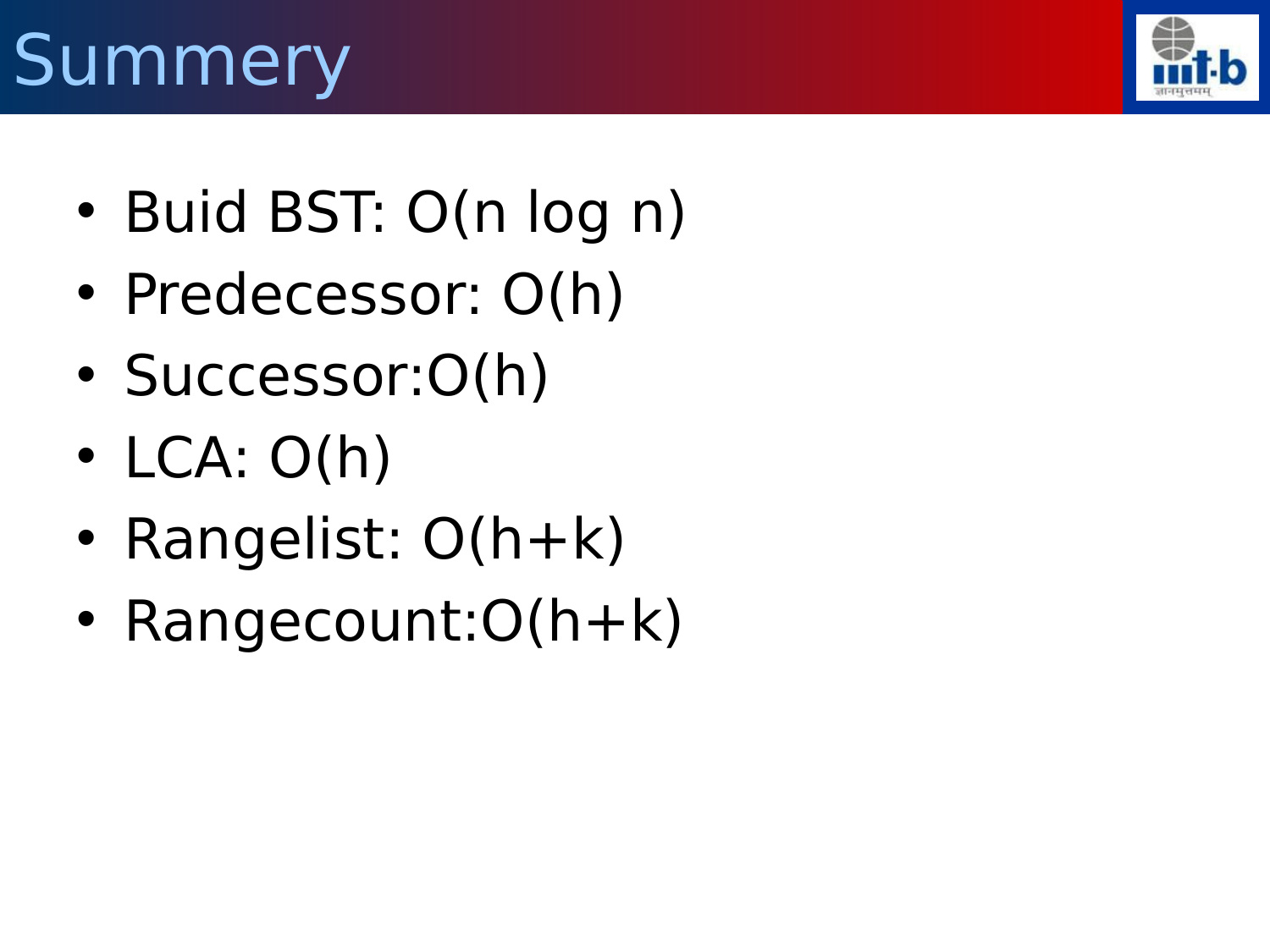

Summery
Buid BST: O(n log n)
Predecessor: O(h)
Successor:O(h)
LCA: O(h)
Rangelist: O(h+k)
Rangecount:O(h+k)